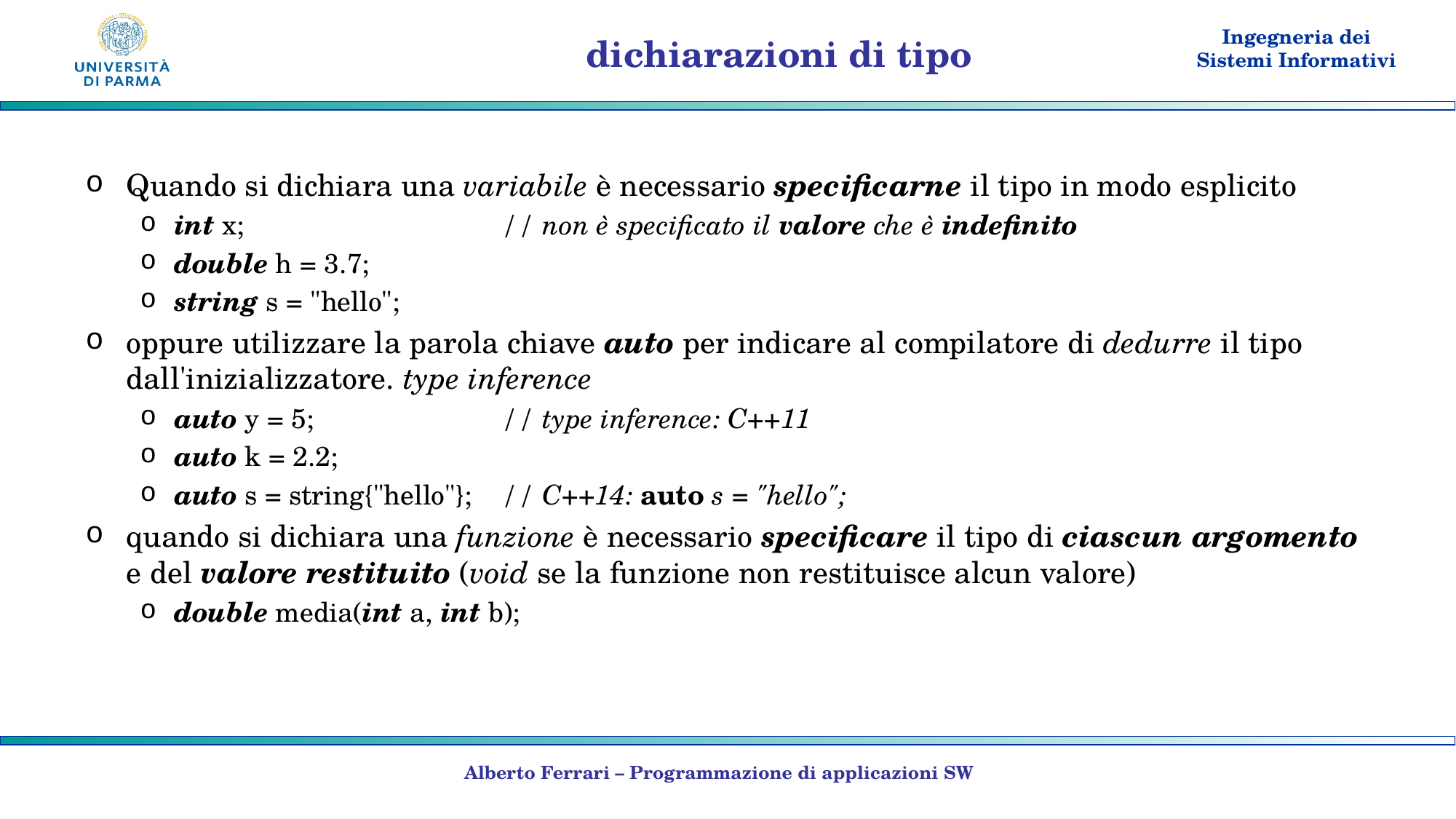

# dichiarazioni di tipo
Quando si dichiara una variabile è necessario specificarne il tipo in modo esplicito
int x;			// non è specificato il valore che è indefinito
double h = 3.7;
string s = "hello";
oppure utilizzare la parola chiave auto per indicare al compilatore di dedurre il tipo dall'inizializzatore. type inference
auto y = 5; 		// type inference: C++11
auto k = 2.2;
auto s = string{"hello"}; 	// C++14: auto s = "hello";
quando si dichiara una funzione è necessario specificare il tipo di ciascun argomento e del valore restituito (void se la funzione non restituisce alcun valore)
double media(int a, int b);
Alberto Ferrari – Programmazione di applicazioni SW